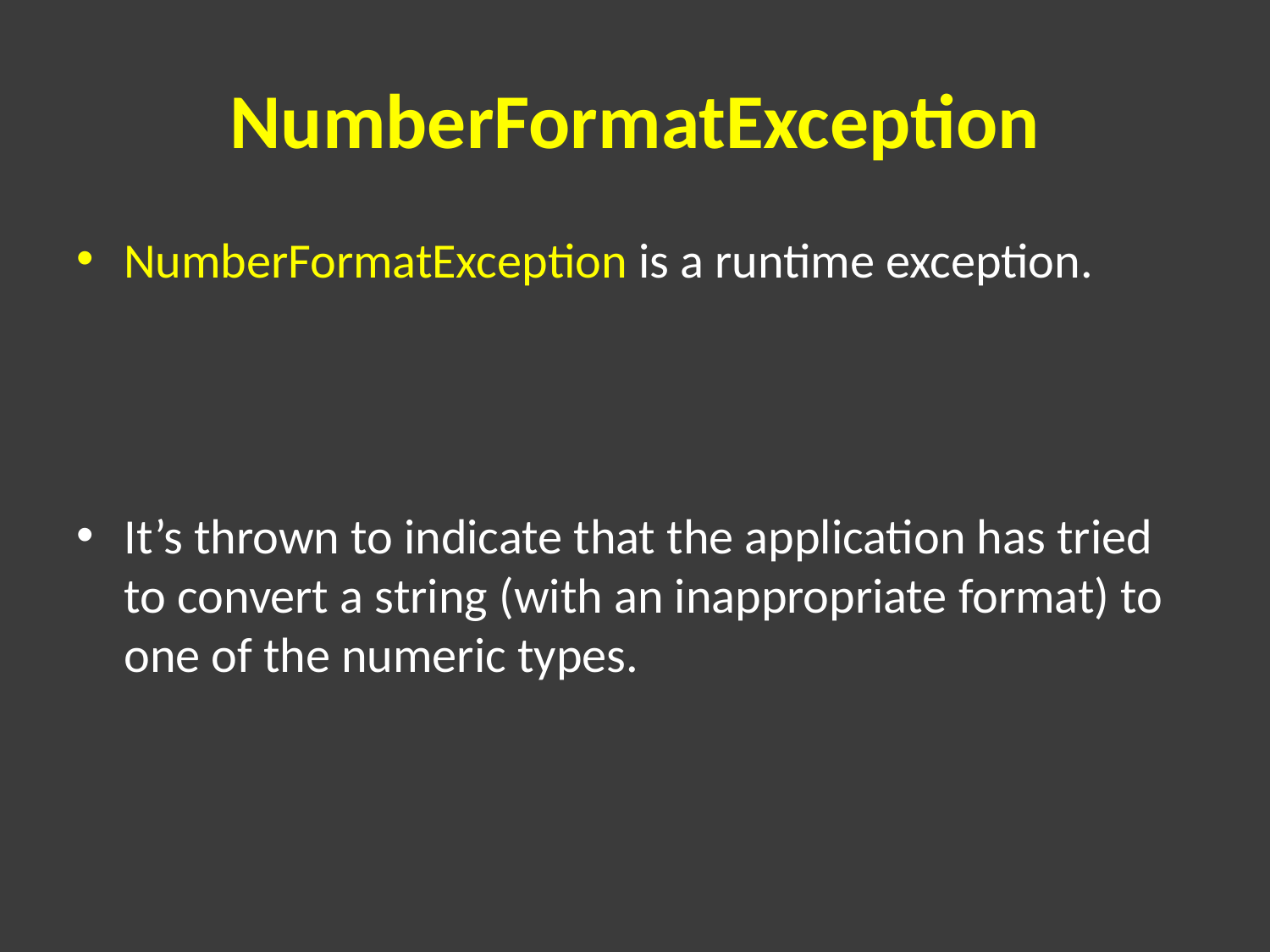

# NumberFormatException
NumberFormatException is a runtime exception.

It’s thrown to indicate that the application has tried to convert a string (with an inappropriate format) to one of the numeric types.